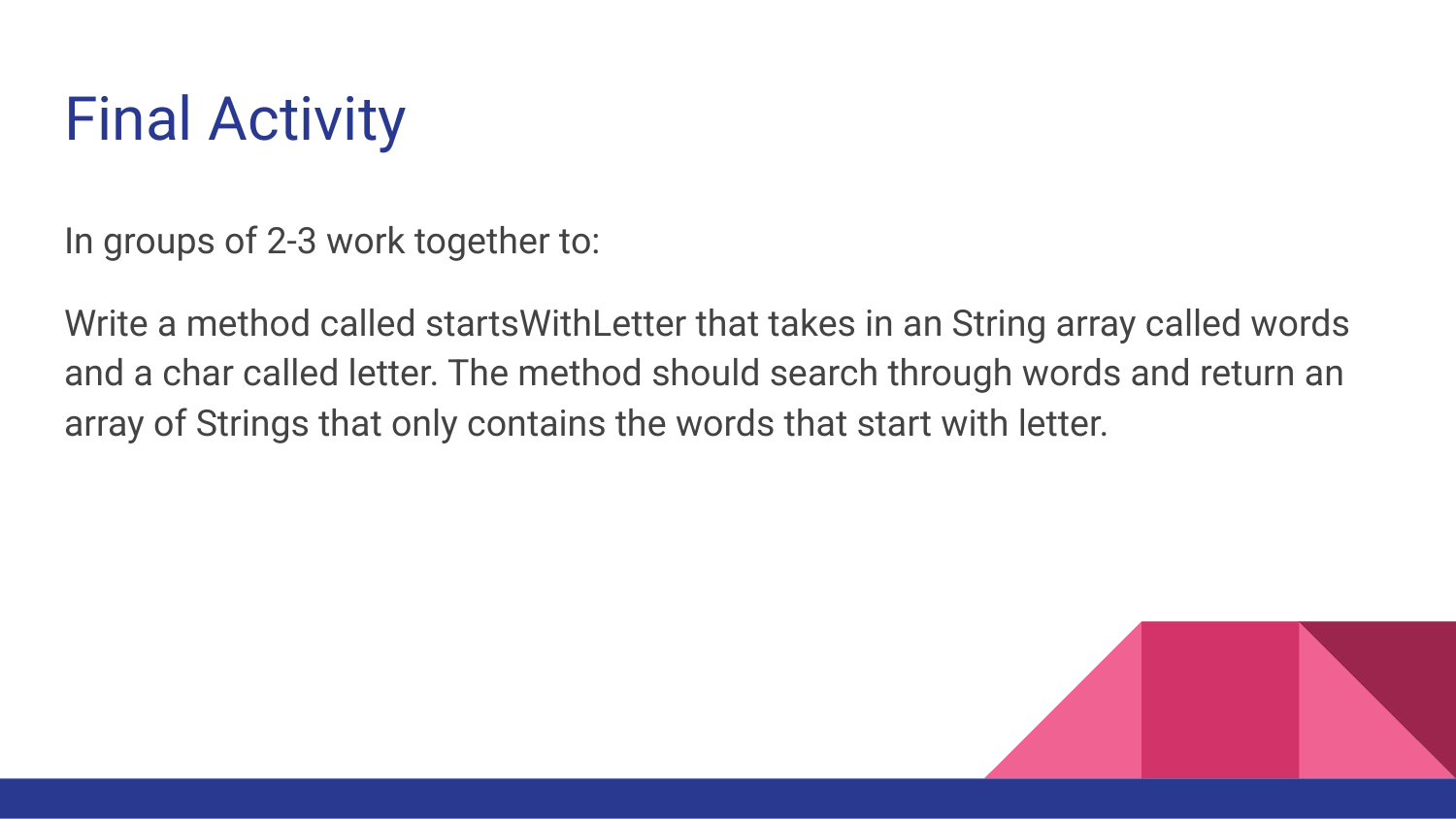

# Final Activity
In groups of 2-3 work together to:
Write a method called startsWithLetter that takes in an String array called words and a char called letter. The method should search through words and return an array of Strings that only contains the words that start with letter.